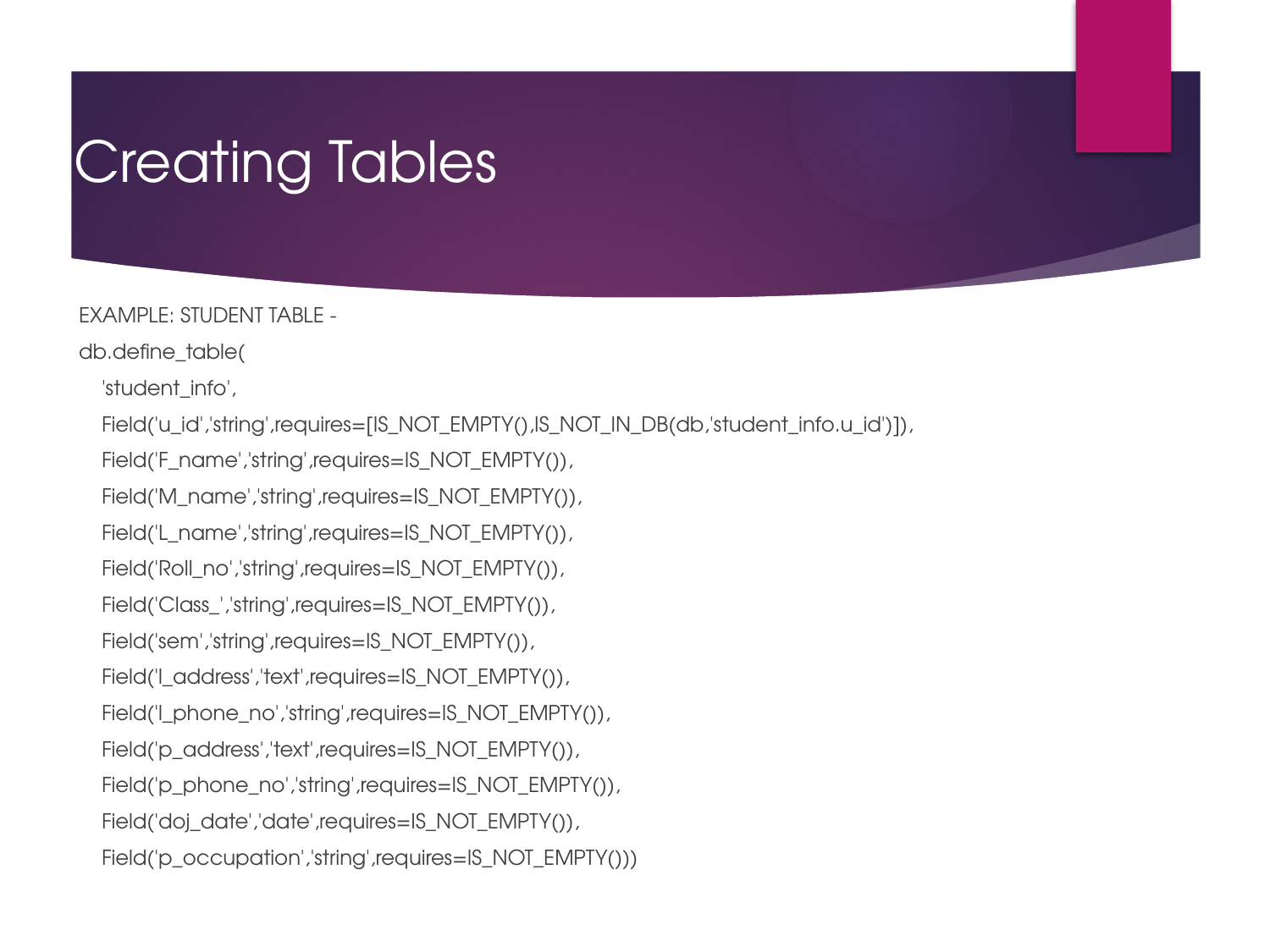

# Creating Tables
EXAMPLE: STUDENT TABLE -
db.define_table(
    'student_info',
    Field('u_id','string',requires=[IS_NOT_EMPTY(),IS_NOT_IN_DB(db,'student_info.u_id')]),
    Field('F_name','string',requires=IS_NOT_EMPTY()),
    Field('M_name','string',requires=IS_NOT_EMPTY()),
    Field('L_name','string',requires=IS_NOT_EMPTY()),
    Field('Roll_no','string',requires=IS_NOT_EMPTY()),
    Field('Class_','string',requires=IS_NOT_EMPTY()),
    Field('sem','string',requires=IS_NOT_EMPTY()),
    Field('l_address','text',requires=IS_NOT_EMPTY()),
    Field('l_phone_no','string',requires=IS_NOT_EMPTY()),
    Field('p_address','text',requires=IS_NOT_EMPTY()),
    Field('p_phone_no','string',requires=IS_NOT_EMPTY()),
    Field('doj_date','date',requires=IS_NOT_EMPTY()),
    Field('p_occupation','string',requires=IS_NOT_EMPTY()))